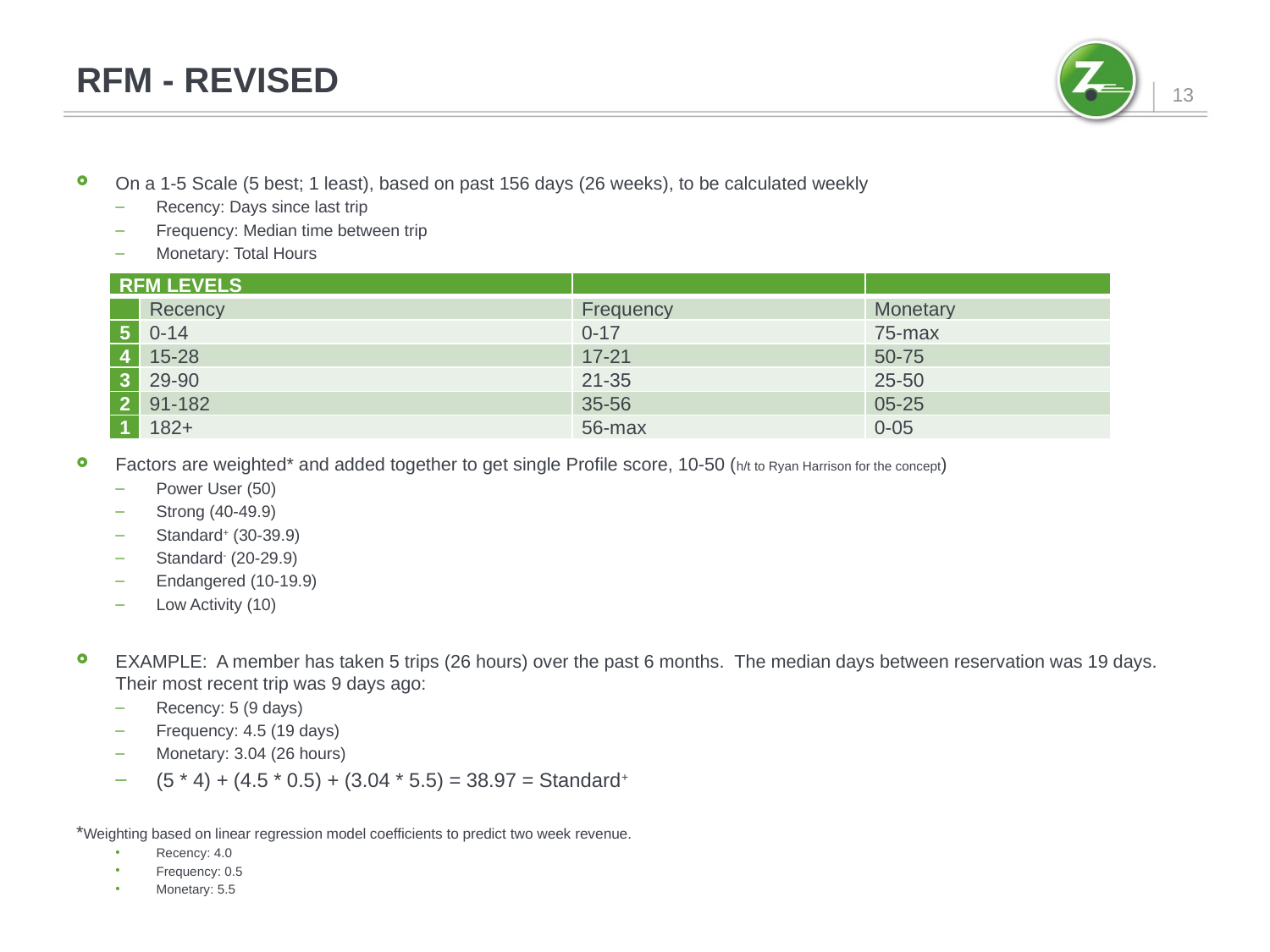

# RFM - revised
13
On a 1-5 Scale (5 best; 1 least), based on past 156 days (26 weeks), to be calculated weekly
Recency: Days since last trip
Frequency: Median time between trip
Monetary: Total Hours

Factors are weighted* and added together to get single Profile score, 10-50 (h/t to Ryan Harrison for the concept)
Power User (50)
Strong (40-49.9)
Standard+ (30-39.9)
Standard- (20-29.9)
Endangered (10-19.9)
Low Activity (10)

EXAMPLE:  A member has taken 5 trips (26 hours) over the past 6 months.  The median days between reservation was 19 days.  Their most recent trip was 9 days ago:
Recency: 5 (9 days)
Frequency: 4.5 (19 days)
Monetary: 3.04 (26 hours)
(5 * 4) + (4.5 * 0.5) + (3.04 * 5.5) = 38.97 = Standard+

*Weighting based on linear regression model coefficients to predict two week revenue.
Recency: 4.0
Frequency: 0.5
Monetary: 5.5

| RFM LEVELS |  |  |  |
| --- | --- | --- | --- |
|  | Recency | Frequency | Monetary |
| 5 | 0-14 | 0-17 | 75-max |
| 4 | 15-28 | 17-21 | 50-75 |
| 3 | 29-90 | 21-35 | 25-50 |
| 2 | 91-182 | 35-56 | 05-25 |
| 1 | 182+ | 56-max | 0-05 |